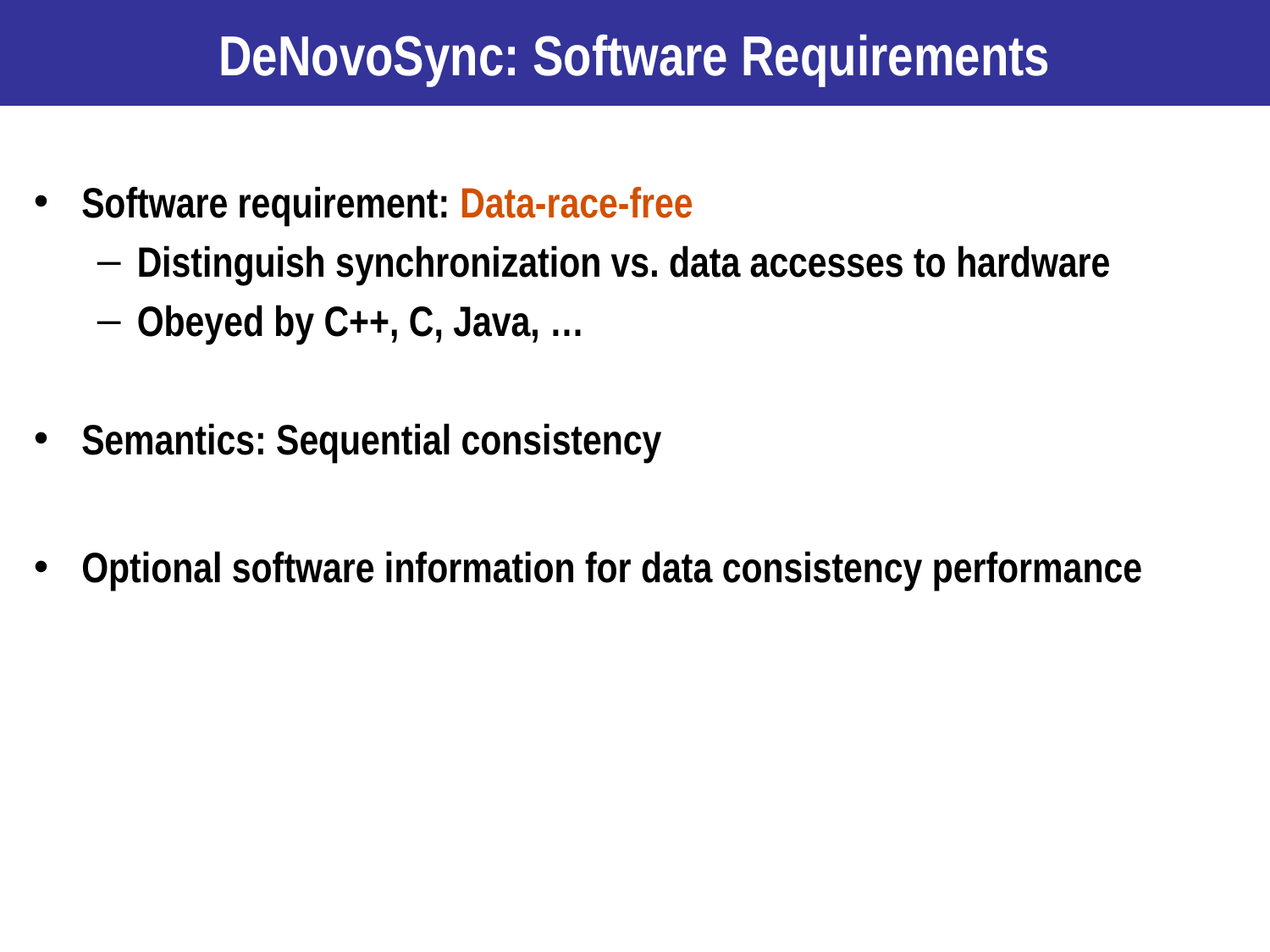

# DeNovoSync: Software Requirements
Software requirement: Data-race-free
Distinguish synchronization vs. data accesses to hardware
Obeyed by C++, C, Java, …

Semantics: Sequential consistency

Optional software information for data consistency performance

17